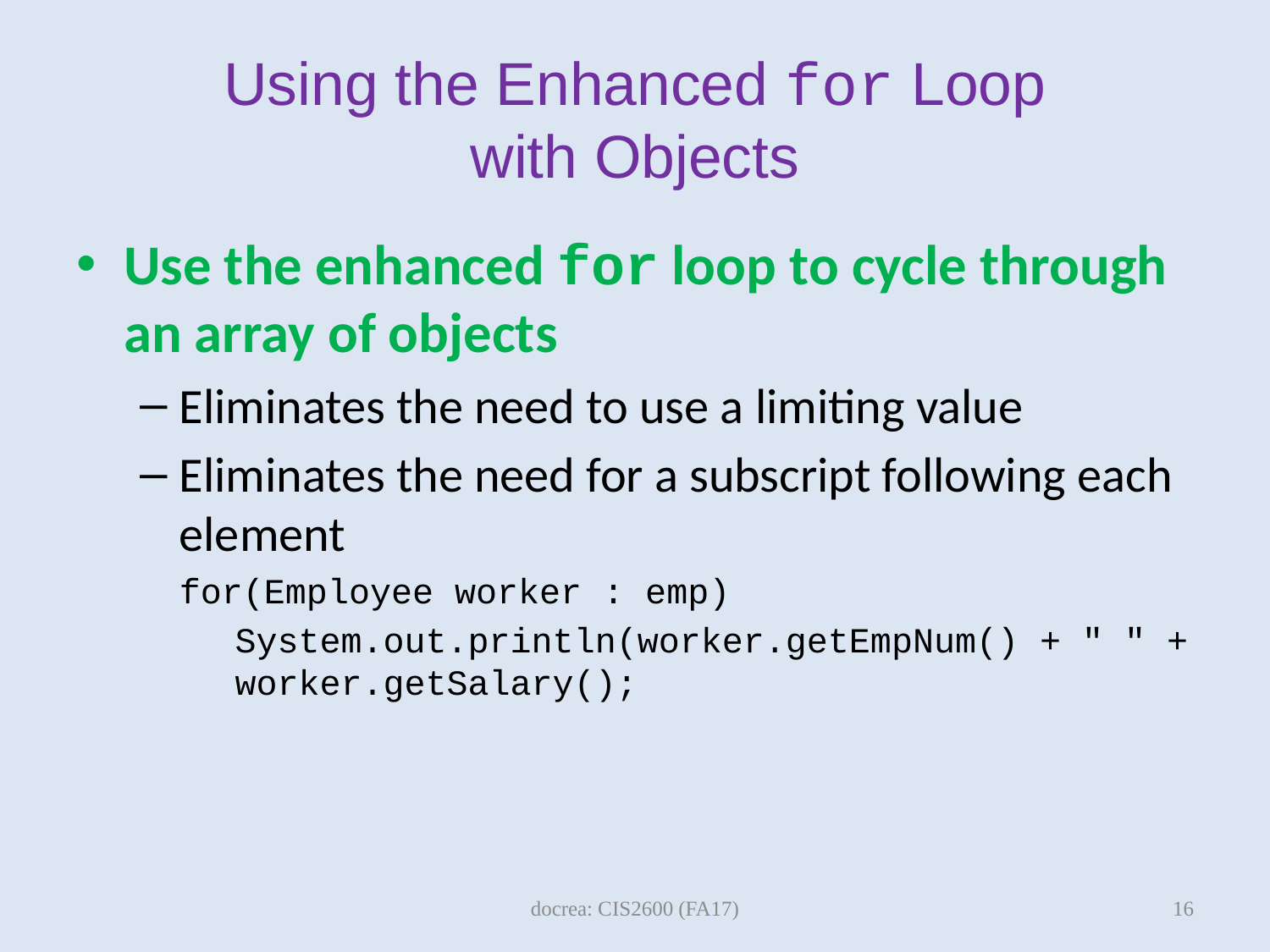

# Using the Enhanced for Loop with Objects
Use the enhanced for loop to cycle through an array of objects
Eliminates the need to use a limiting value
Eliminates the need for a subscript following each element
	for(Employee worker : emp)
	System.out.println(worker.getEmpNum() + " " + worker.getSalary();

16
docrea: CIS2600 (FA17)